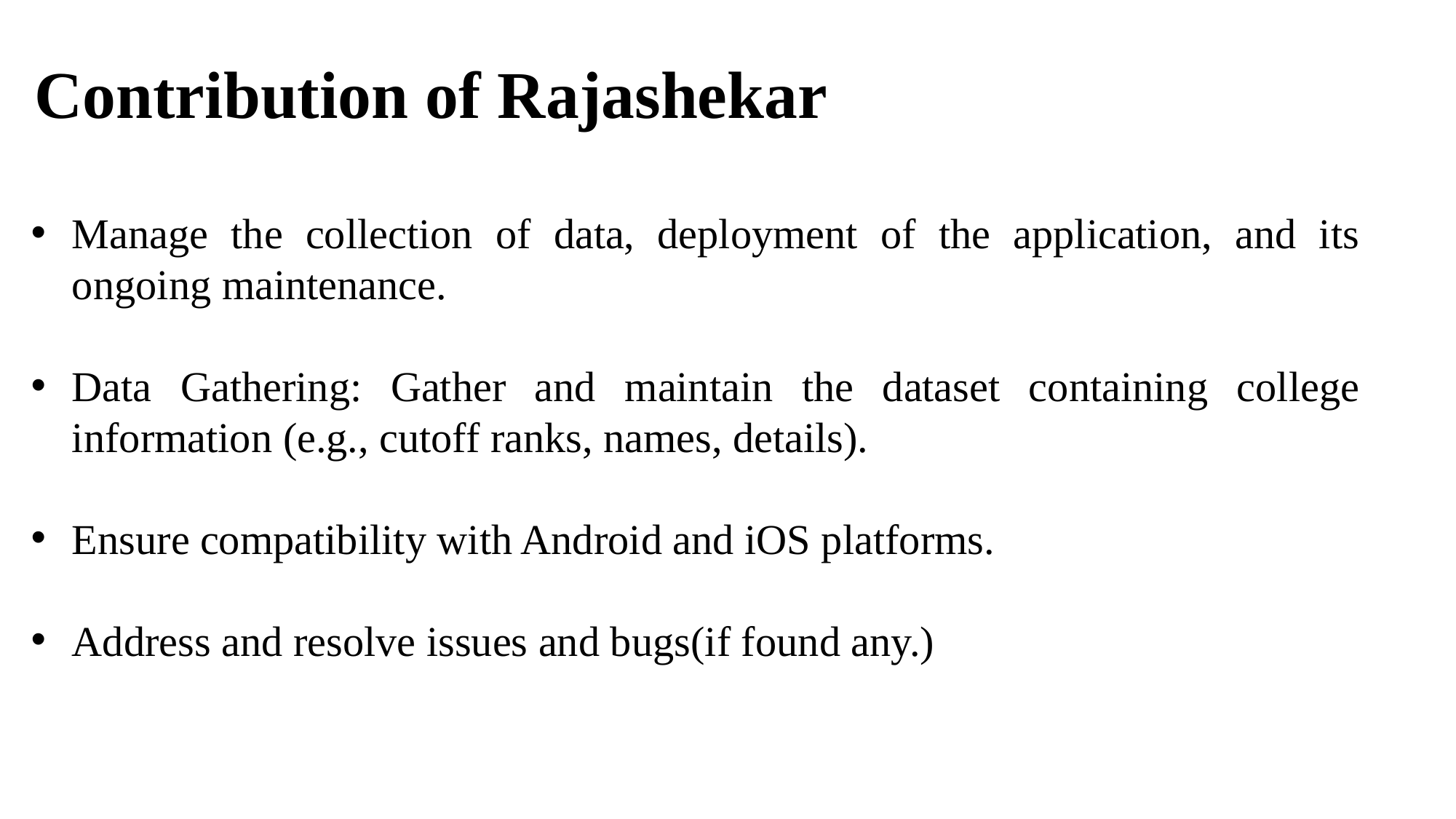

Contribution of Rajashekar

Manage the collection of data, deployment of the application, and its ongoing maintenance.

Data Gathering: Gather and maintain the dataset containing college information (e.g., cutoff ranks, names, details).

Ensure compatibility with Android and iOS platforms.

Address and resolve issues and bugs(if found any.)